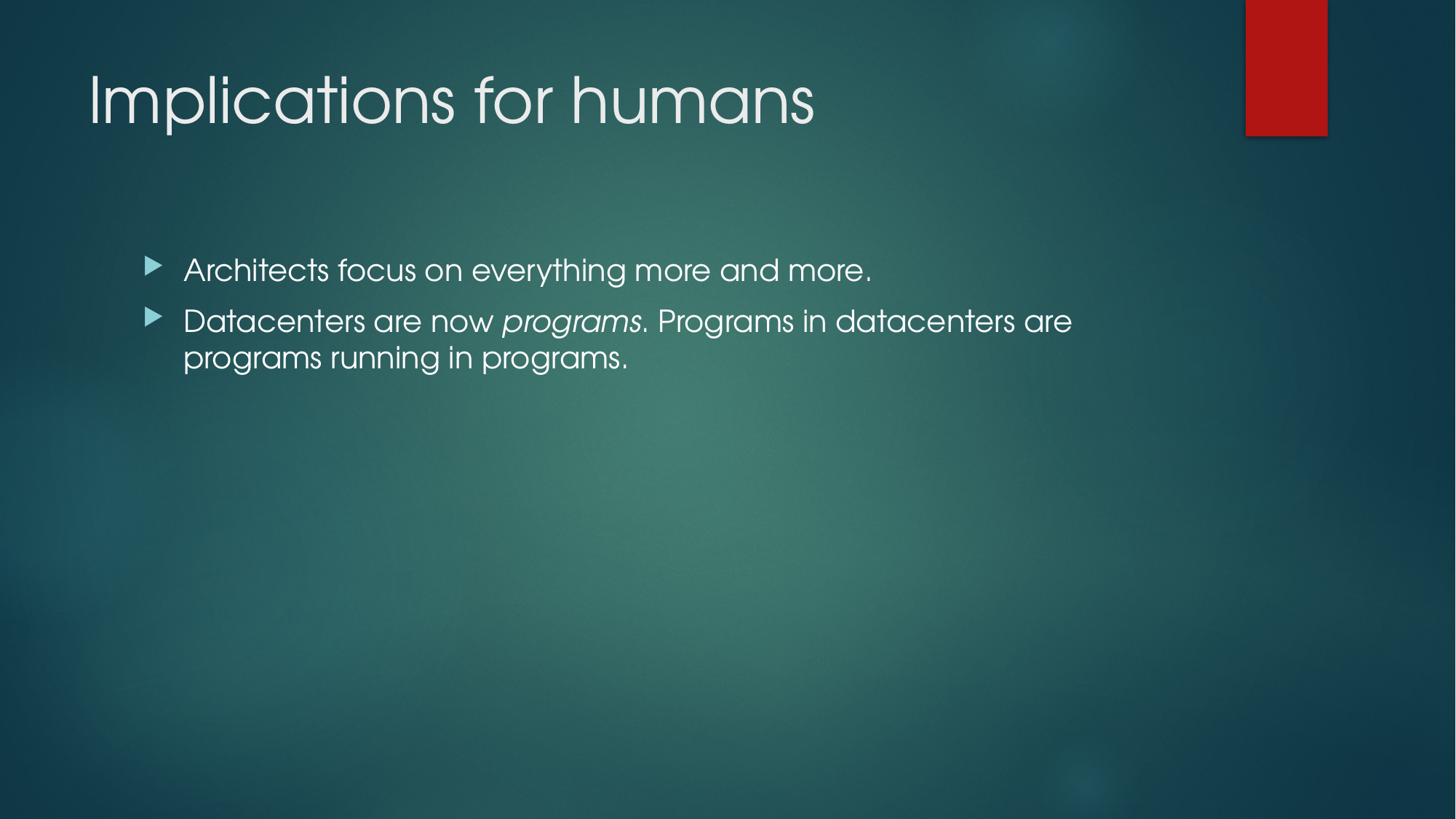

# Implications for humans
Architects focus on everything more and more.
Datacenters are now programs. Programs in datacenters are programs running in programs.